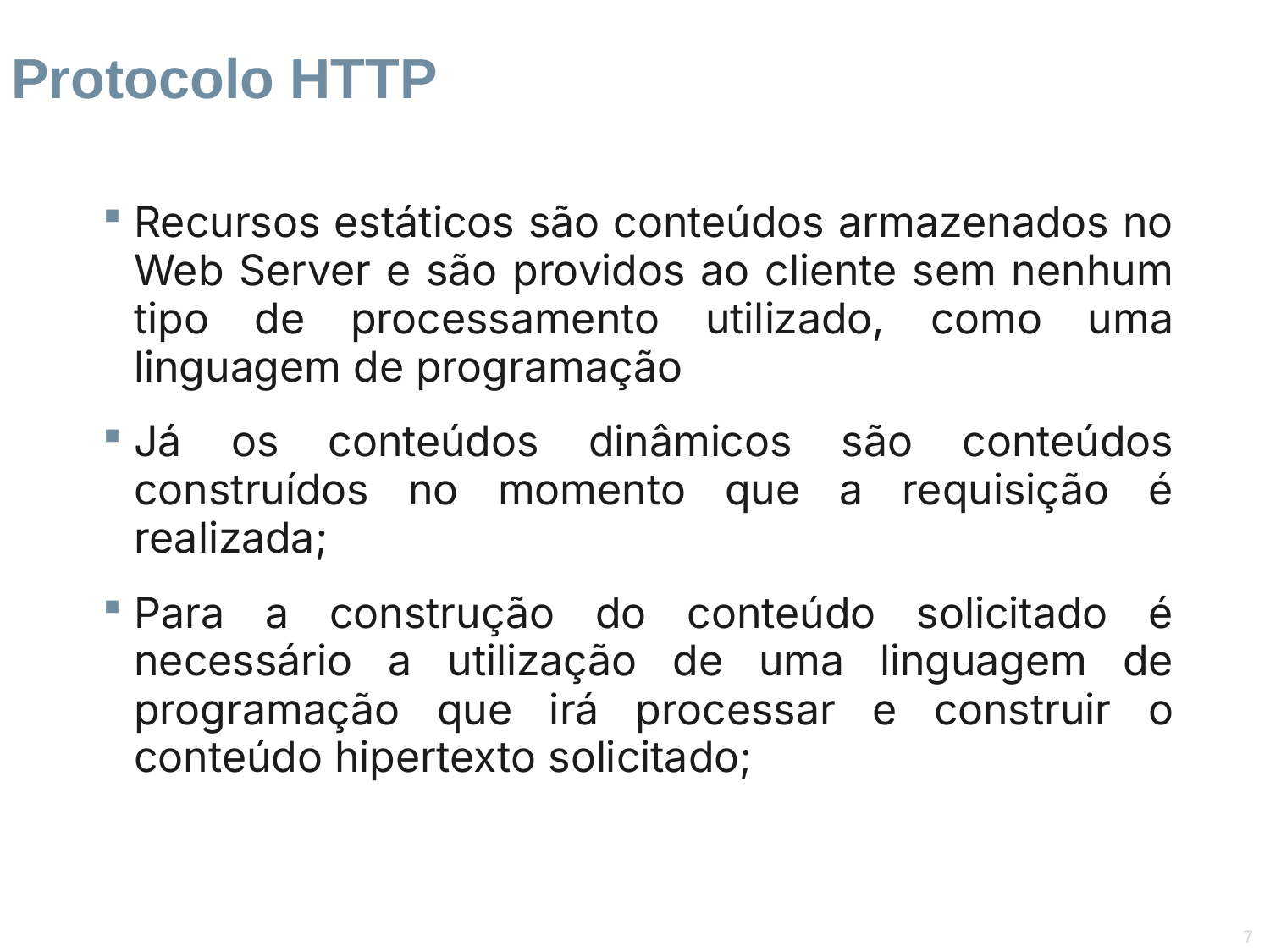

Protocolo HTTP
Recursos estáticos são conteúdos armazenados no Web Server e são providos ao cliente sem nenhum tipo de processamento utilizado, como uma linguagem de programação
Já os conteúdos dinâmicos são conteúdos construídos no momento que a requisição é realizada;
Para a construção do conteúdo solicitado é necessário a utilização de uma linguagem de programação que irá processar e construir o conteúdo hipertexto solicitado;